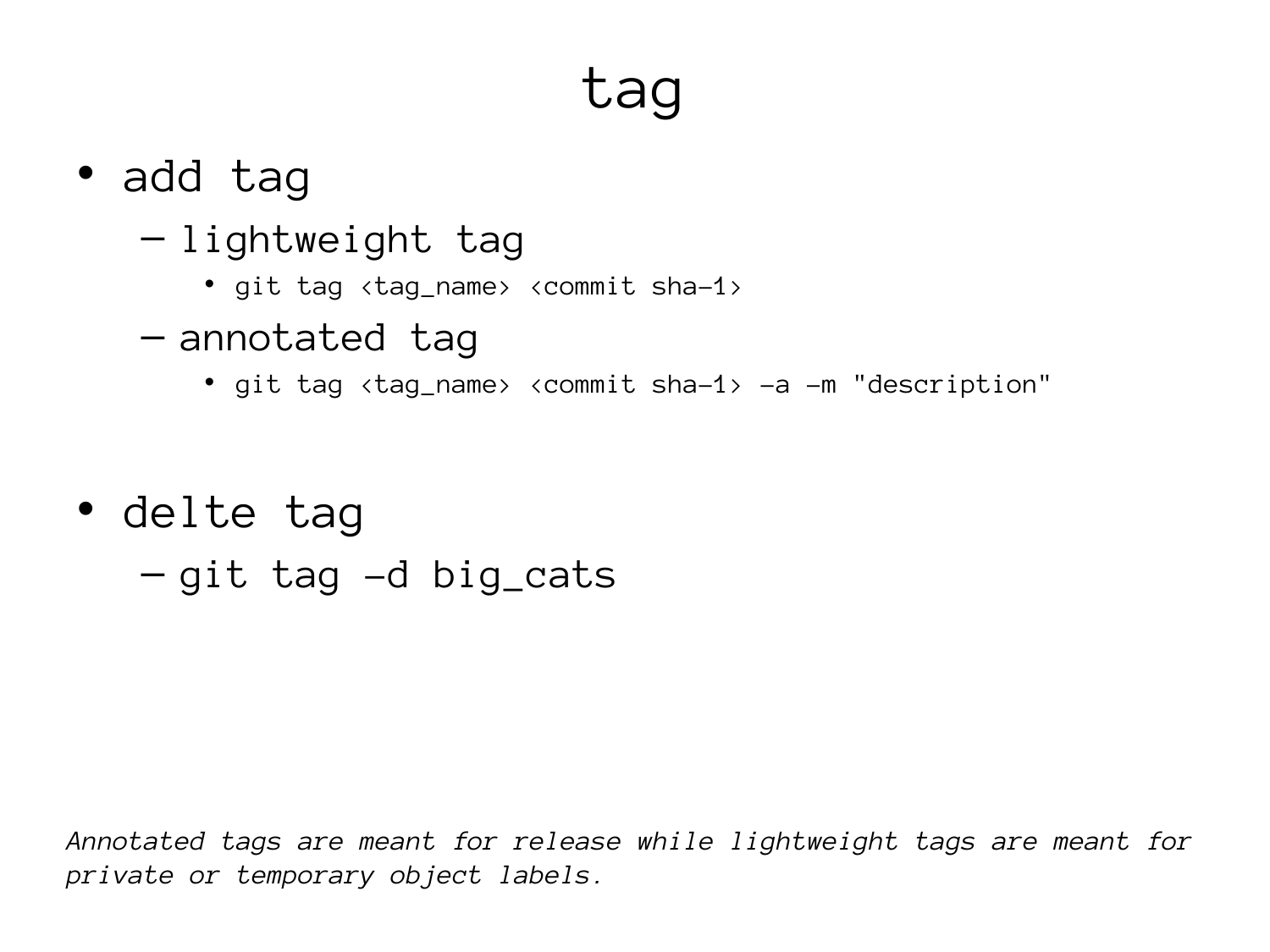

# tag
add tag
lightweight tag
git tag <tag_name> <commit sha-1>
annotated tag
git tag <tag_name> <commit sha-1> -a -m "description"

delte tag
git tag -d big_cats
Annotated tags are meant for release while lightweight tags are meant for private or temporary object labels.